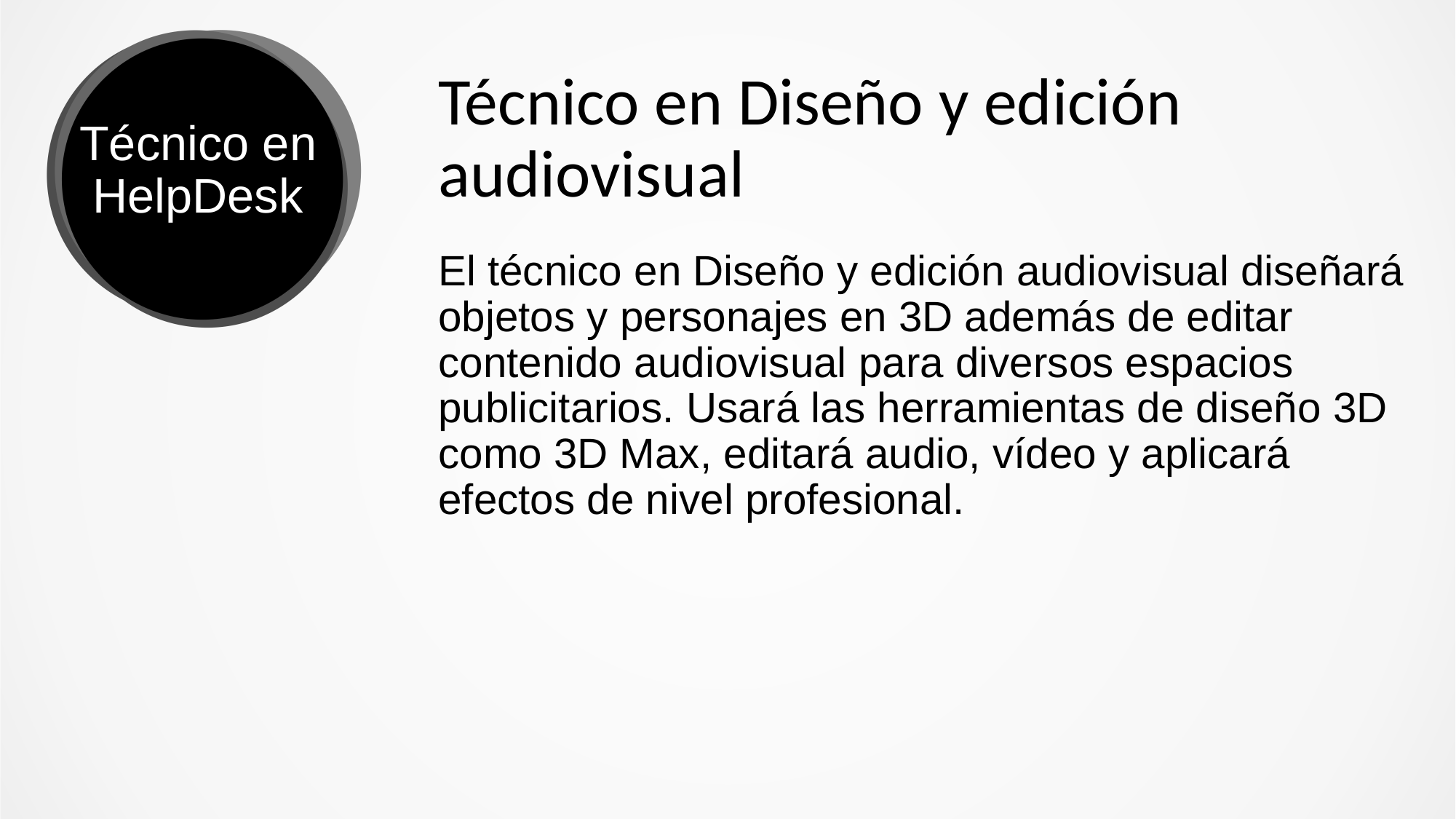

# Técnico en Diseño y edición audiovisual
Técnico en HelpDesk
El técnico en Diseño y edición audiovisual diseñará objetos y personajes en 3D además de editar contenido audiovisual para diversos espacios publicitarios. Usará las herramientas de diseño 3D como 3D Max, editará audio, vídeo y aplicará efectos de nivel profesional.